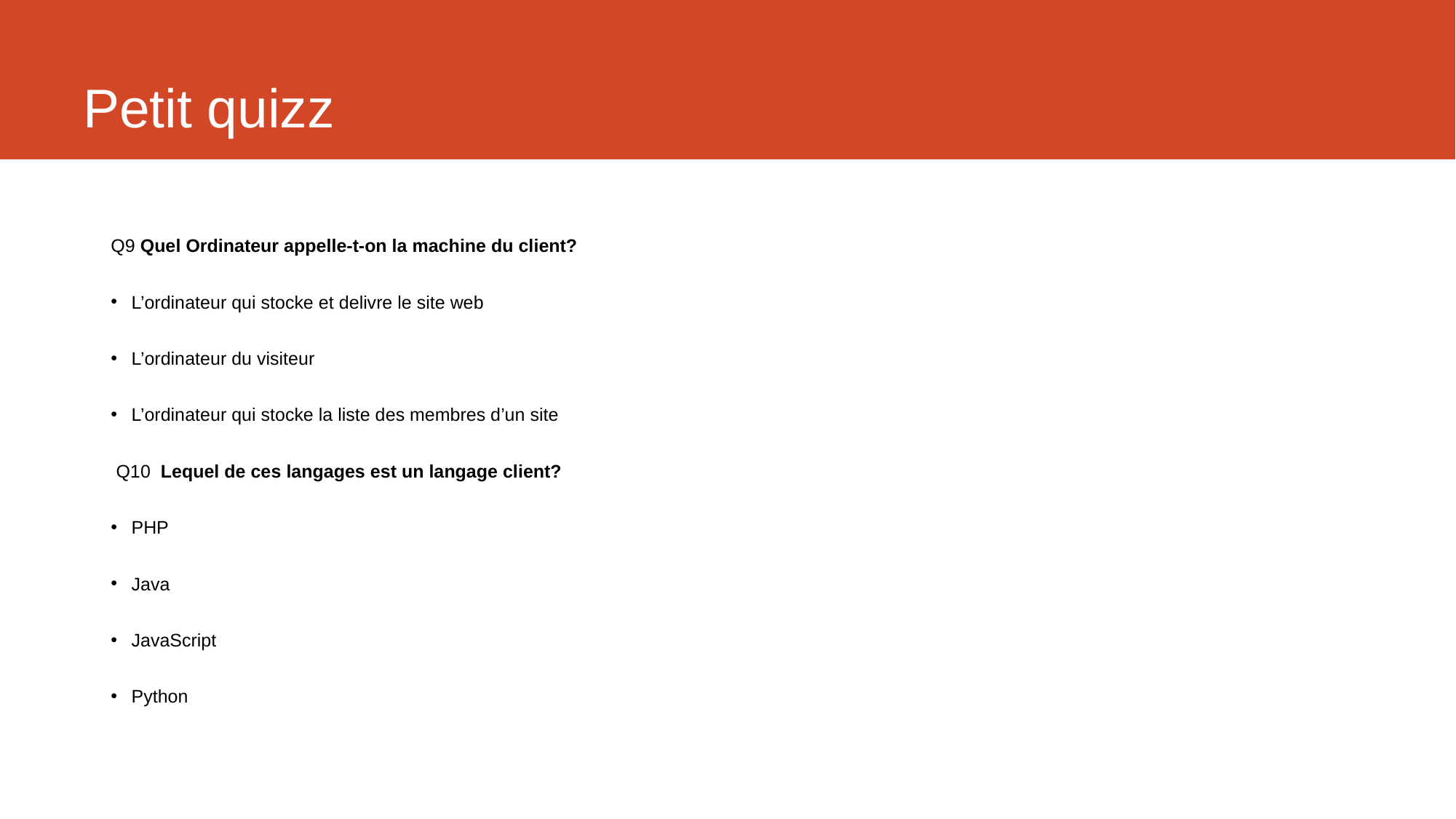

# Petit quizz
Q9 Quel Ordinateur appelle-t-on la machine du client?
L’ordinateur qui stocke et delivre le site web
L’ordinateur du visiteur
L’ordinateur qui stocke la liste des membres d’un site
 Q10  Lequel de ces langages est un langage client?
PHP
Java
JavaScript
Python